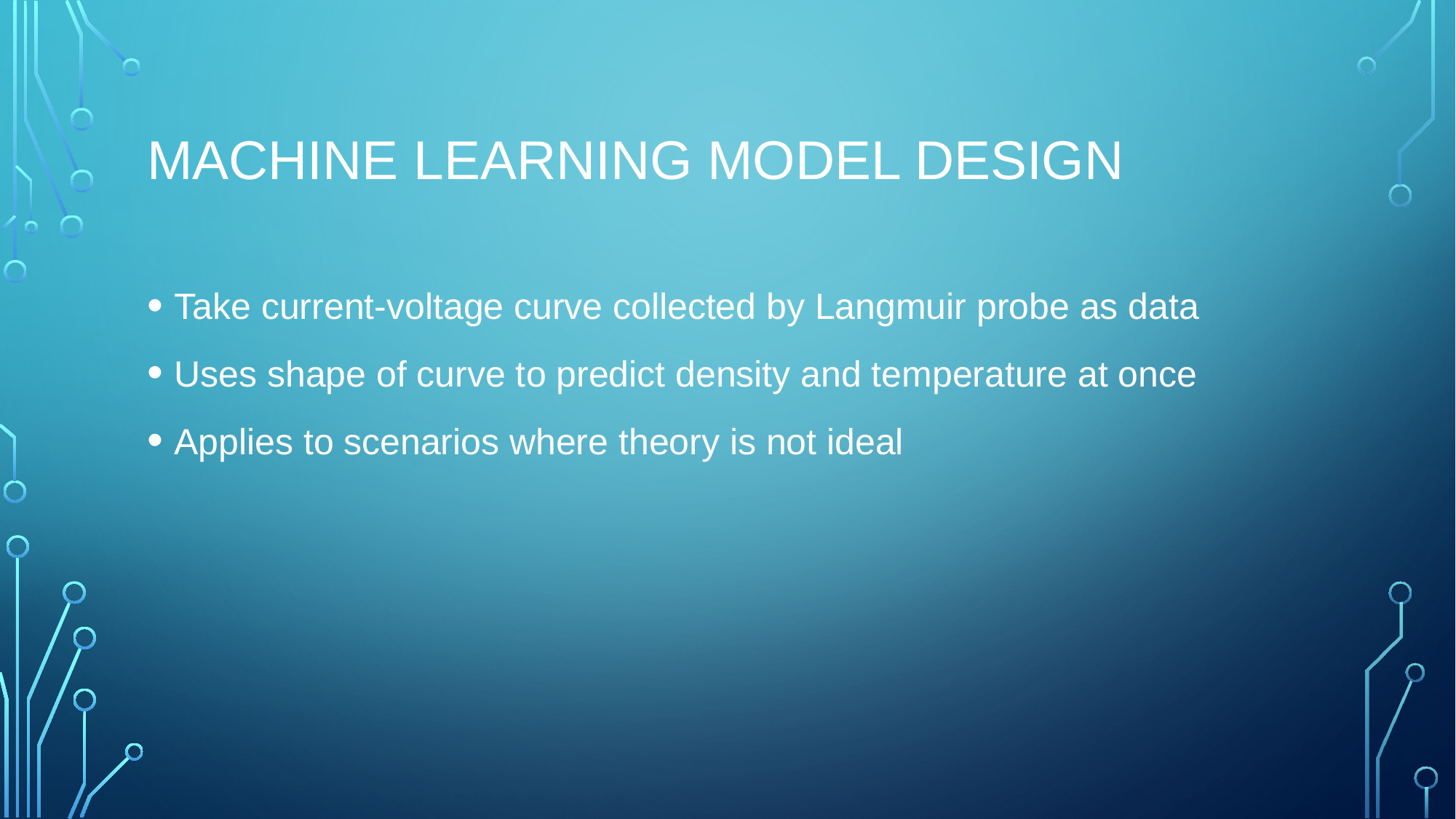

# Machine learning model design
Take current-voltage curve collected by Langmuir probe as data
Uses shape of curve to predict density and temperature at once
Applies to scenarios where theory is not ideal